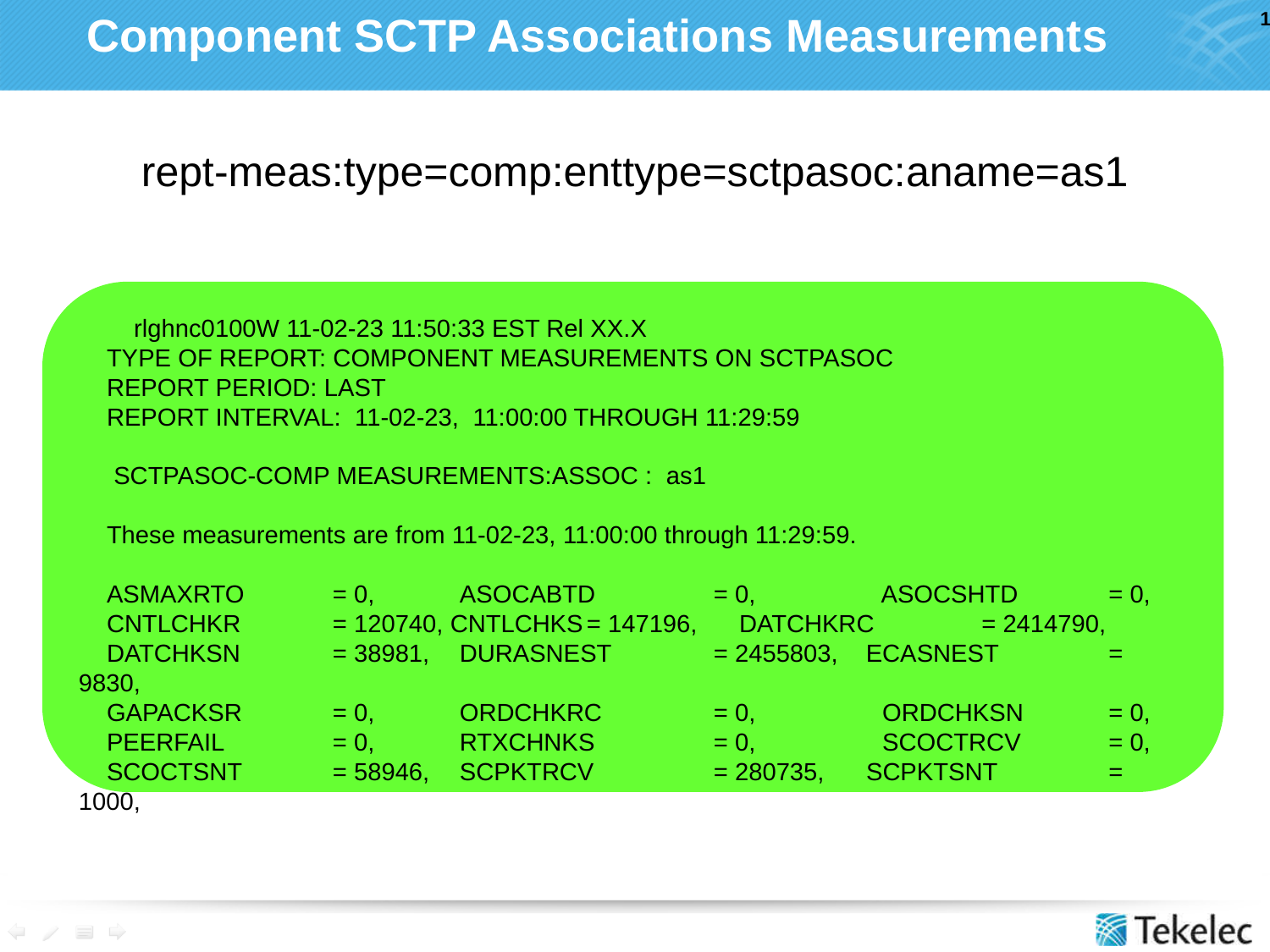

# Component SCTP Associations Measurements
rept-meas:type=comp:enttype=sctpasoc:aname=as1

    rlghnc0100W 11-02-23 11:50:33 EST Rel XX.X
    TYPE OF REPORT: COMPONENT MEASUREMENTS ON SCTPASOC
    REPORT PERIOD: LAST
    REPORT INTERVAL:  11-02-23,  11:00:00 THROUGH 11:29:59

     SCTPASOC-COMP MEASUREMENTS:ASSOC :  as1

    These measurements are from 11-02-23, 11:00:00 through 11:29:59.

    ASMAXRTO	= 0,	ASOCABTD	= 0,	      ASOCSHTD	  = 0,
    CNTLCHKR	= 120740, CNTLCHKS	= 147196,      DATCHKRC	  = 2414790,
    DATCHKSN	= 38981,	DURASNEST	= 2455803,    ECASNEST	  = 9830,
    GAPACKSR	= 0,	ORDCHKRC	= 0,	      ORDCHKSN	  = 0,
    PEERFAIL	= 0,	RTXCHNKS	= 0,	      SCOCTRCV	  = 0,
    SCOCTSNT	= 58946,	SCPKTRCV	= 280735,      SCPKTSNT	  = 1000,